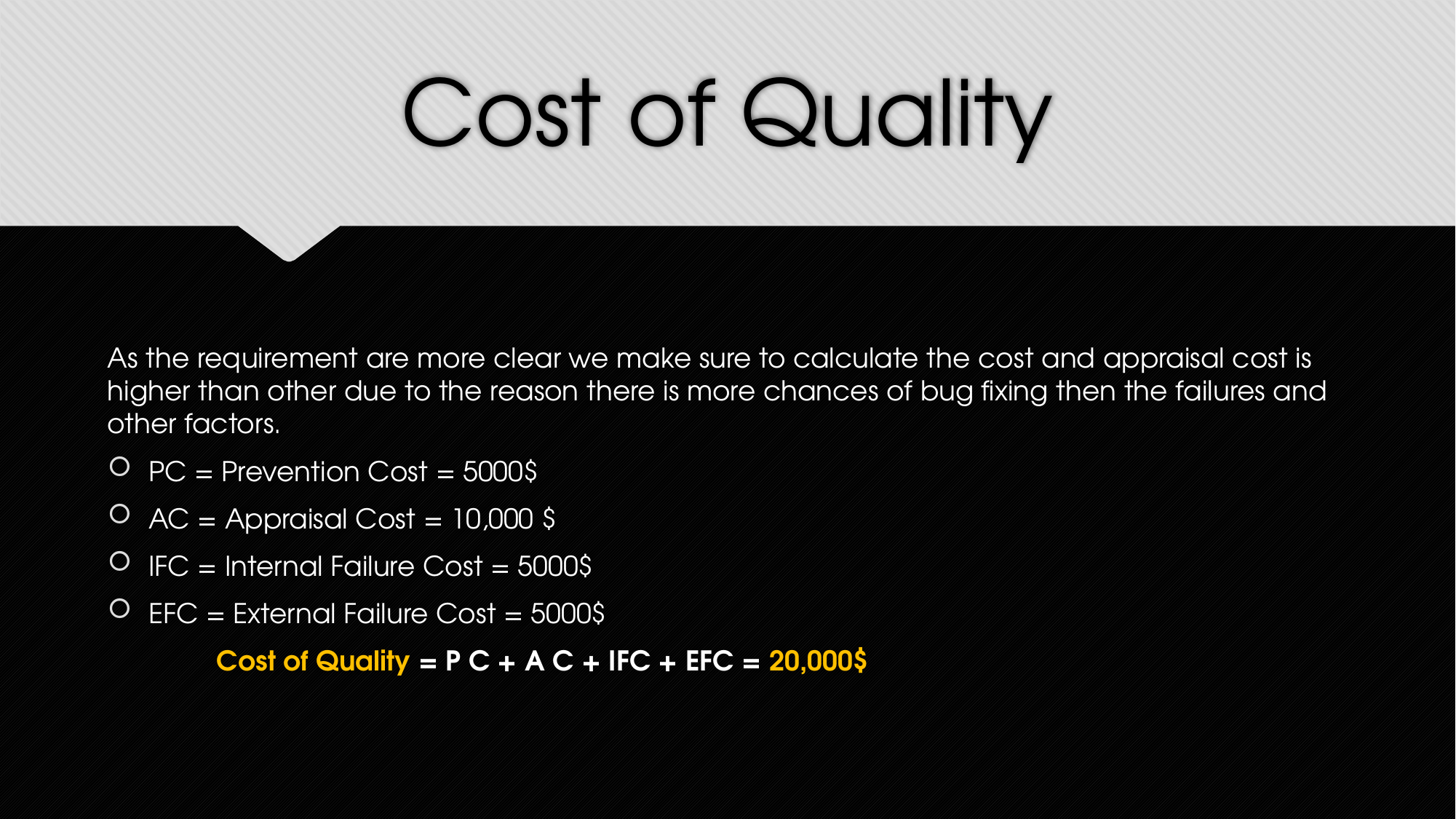

# Cost of Quality
As the requirement are more clear we make sure to calculate the cost and appraisal cost is higher than other due to the reason there is more chances of bug fixing then the failures and other factors.
PC = Prevention Cost = 5000$
AC = Appraisal Cost = 10,000 $
IFC = Internal Failure Cost = 5000$
EFC = External Failure Cost = 5000$
	Cost of Quality = P C + A C + IFC + EFC = 20,000$